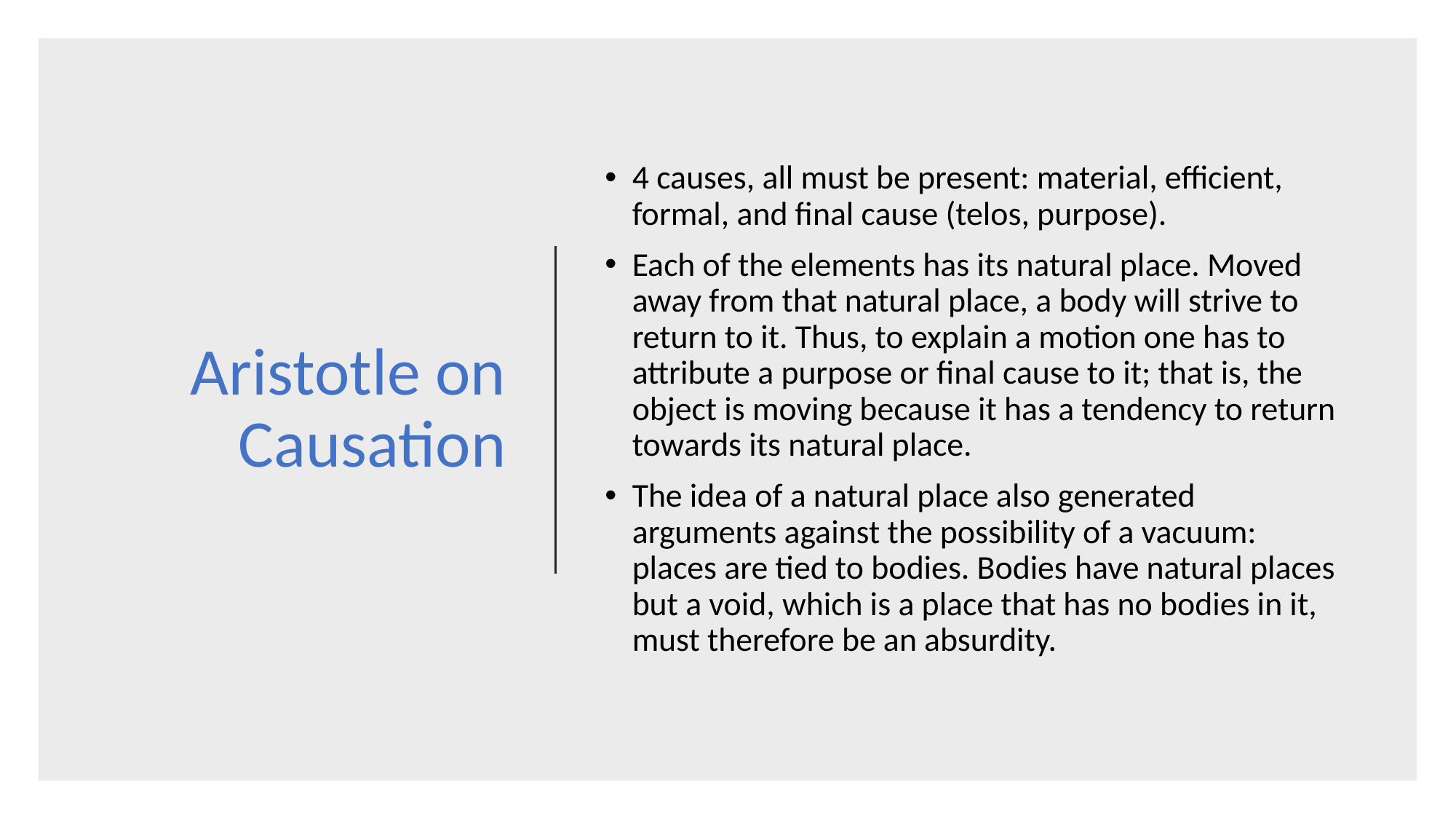

# Aristotle on Causation
4 causes, all must be present: material, efficient, formal, and final cause (telos, purpose).
Each of the elements has its natural place. Moved away from that natural place, a body will strive to return to it. Thus, to explain a motion one has to attribute a purpose or final cause to it; that is, the object is moving because it has a tendency to return towards its natural place.
The idea of a natural place also generated arguments against the possibility of a vacuum: places are tied to bodies. Bodies have natural places but a void, which is a place that has no bodies in it, must therefore be an absurdity.